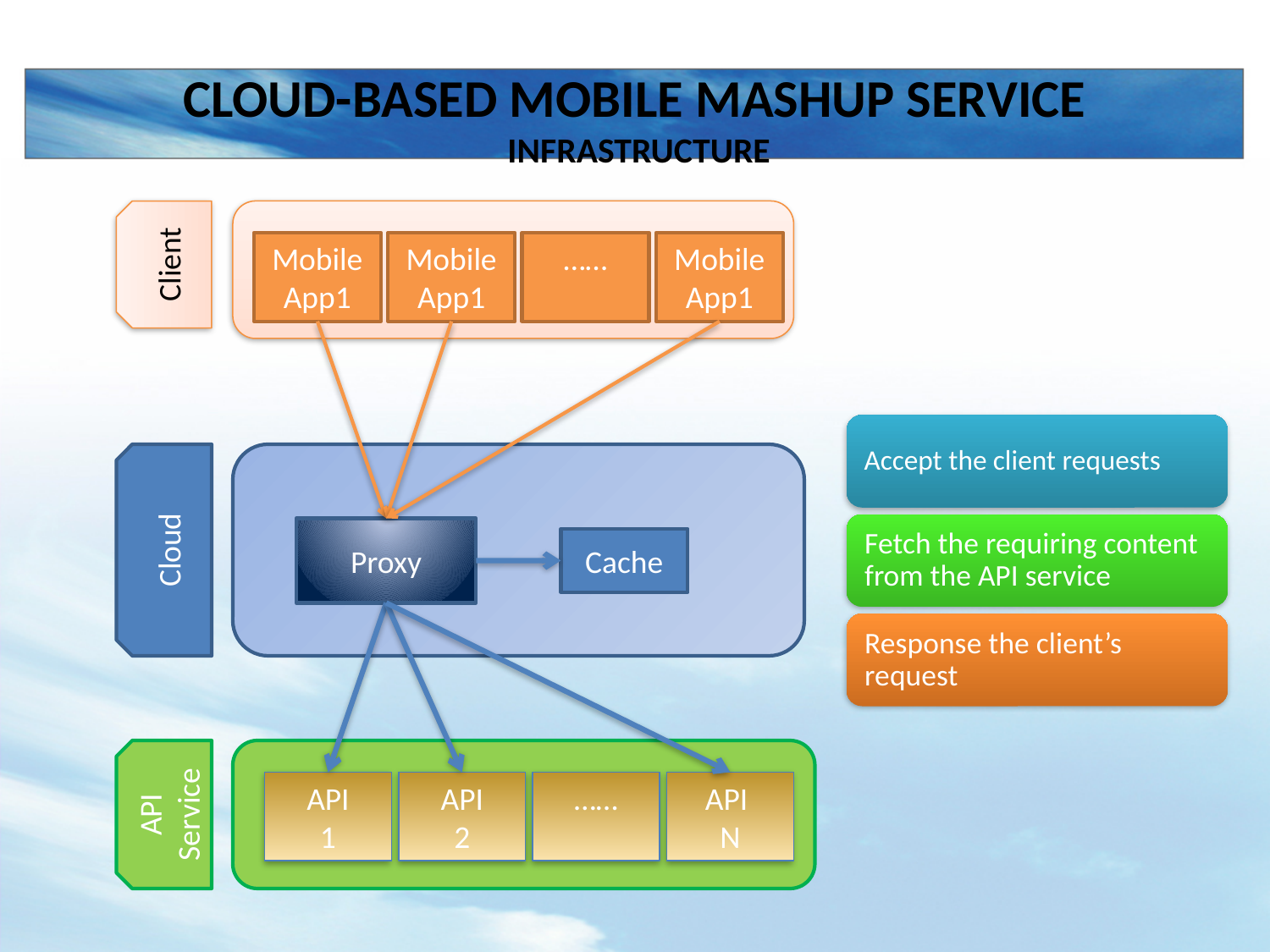

# Cloud-based Mobile Mashup Service Infrastructure

Client
Mobile App1
Mobile App1
……

Mobile App1
Accept the client requests
Fetch the requiring content from the API service
Response the client’s request

Cloud
Proxy
Cache

API
Service
API
1
API
2
……

API
N